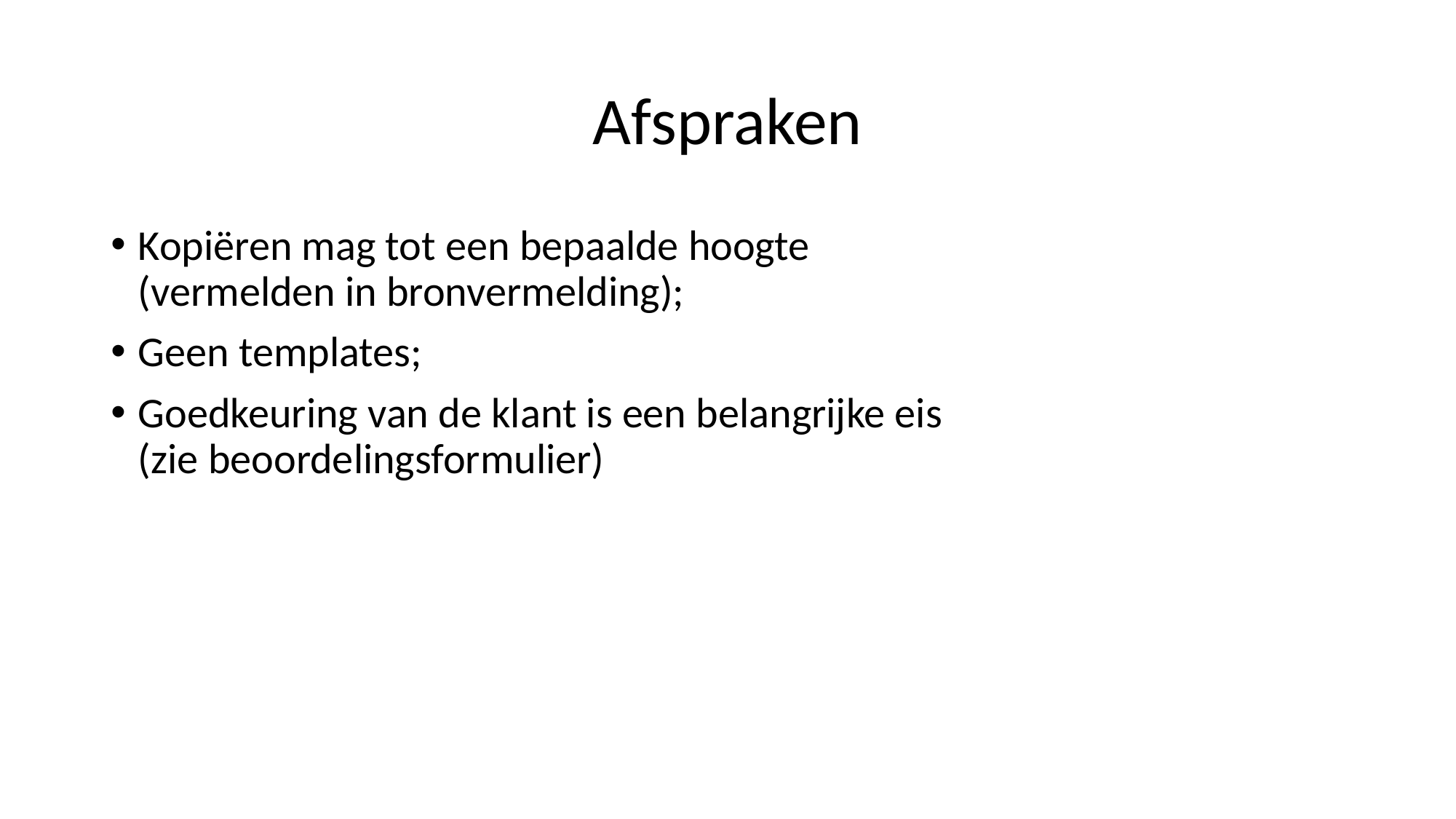

# Afspraken
Kopiëren mag tot een bepaalde hoogte
(vermelden in bronvermelding);
Geen templates;
Goedkeuring van de klant is een belangrijke eis
(zie beoordelingsformulier)